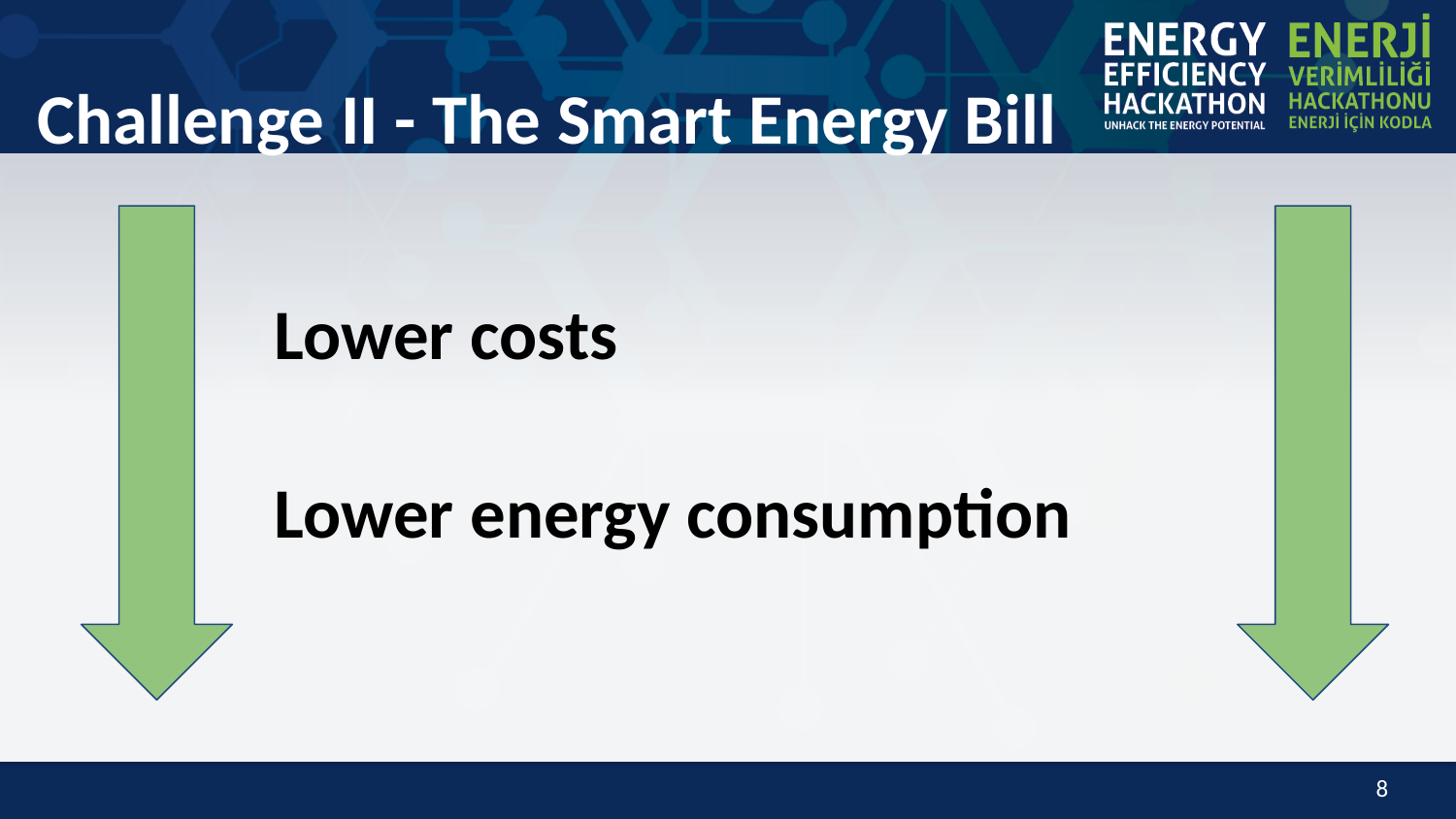

# Challenge II - The Smart Energy Bill

Lower costs

Lower energy consumption
8